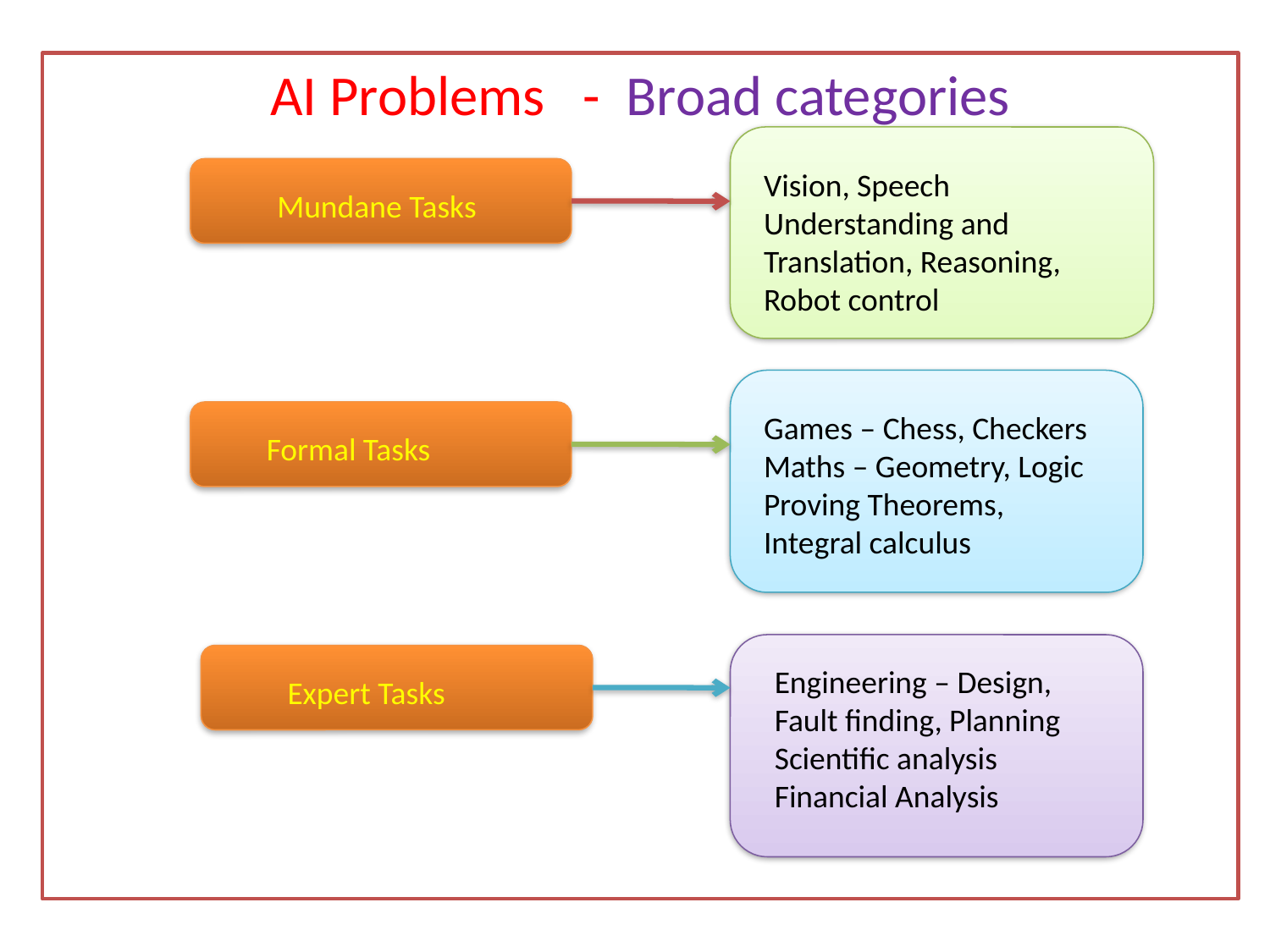

AI Problems   -  Broad categories

Vision, Speech
Understanding and Translation, Reasoning, Robot control
Mundane Tasks

Games – Chess, Checkers
Maths – Geometry, Logic
Proving Theorems, Integral calculus
Formal Tasks

Engineering – Design, Fault finding, Planning
Scientific analysis
Financial Analysis
Expert Tasks